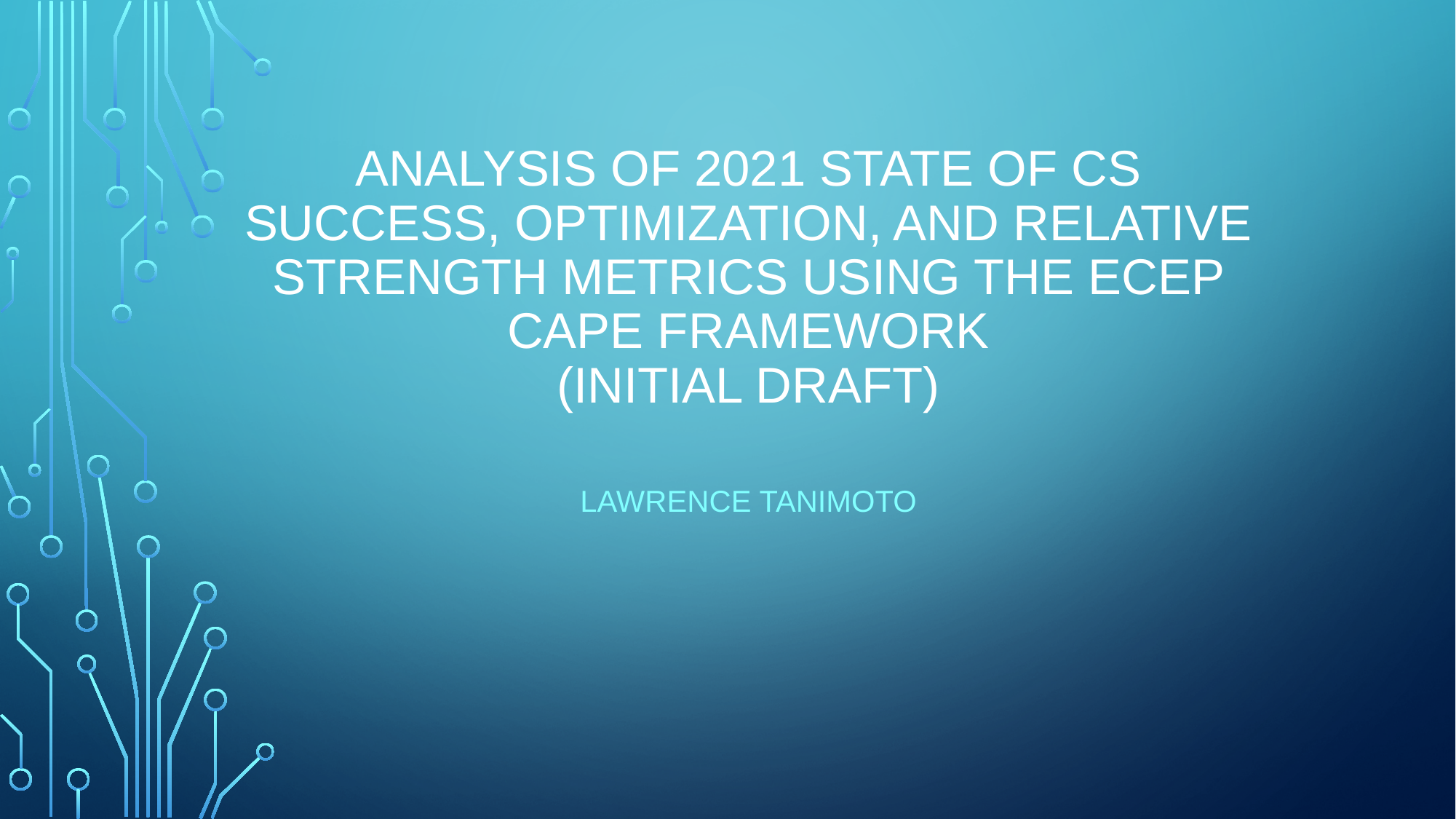

# ANALYSIS OF 2021 STATE OF cs success, Optimization, and Relative Strength metrics USING The ecep cape framework (initial DRAFT)
Lawrence Tanimoto